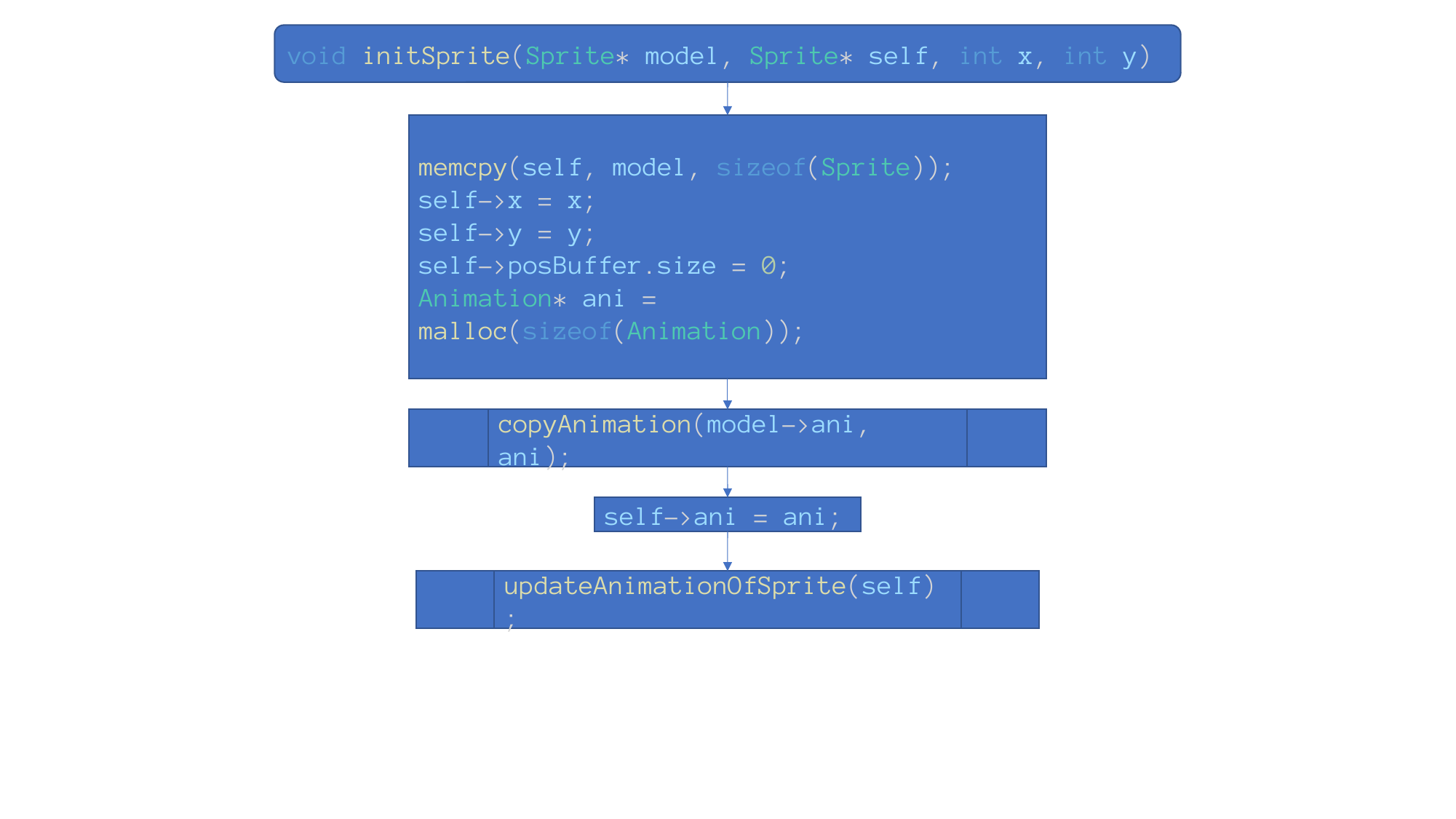

void initSprite(Sprite* model, Sprite* self, int x, int y)
memcpy(self, model, sizeof(Sprite));
self->x = x;
self->y = y;
self->posBuffer.size = 0;
Animation* ani = malloc(sizeof(Animation));
copyAnimation(model->ani, ani);
self->ani = ani;
updateAnimationOfSprite(self);